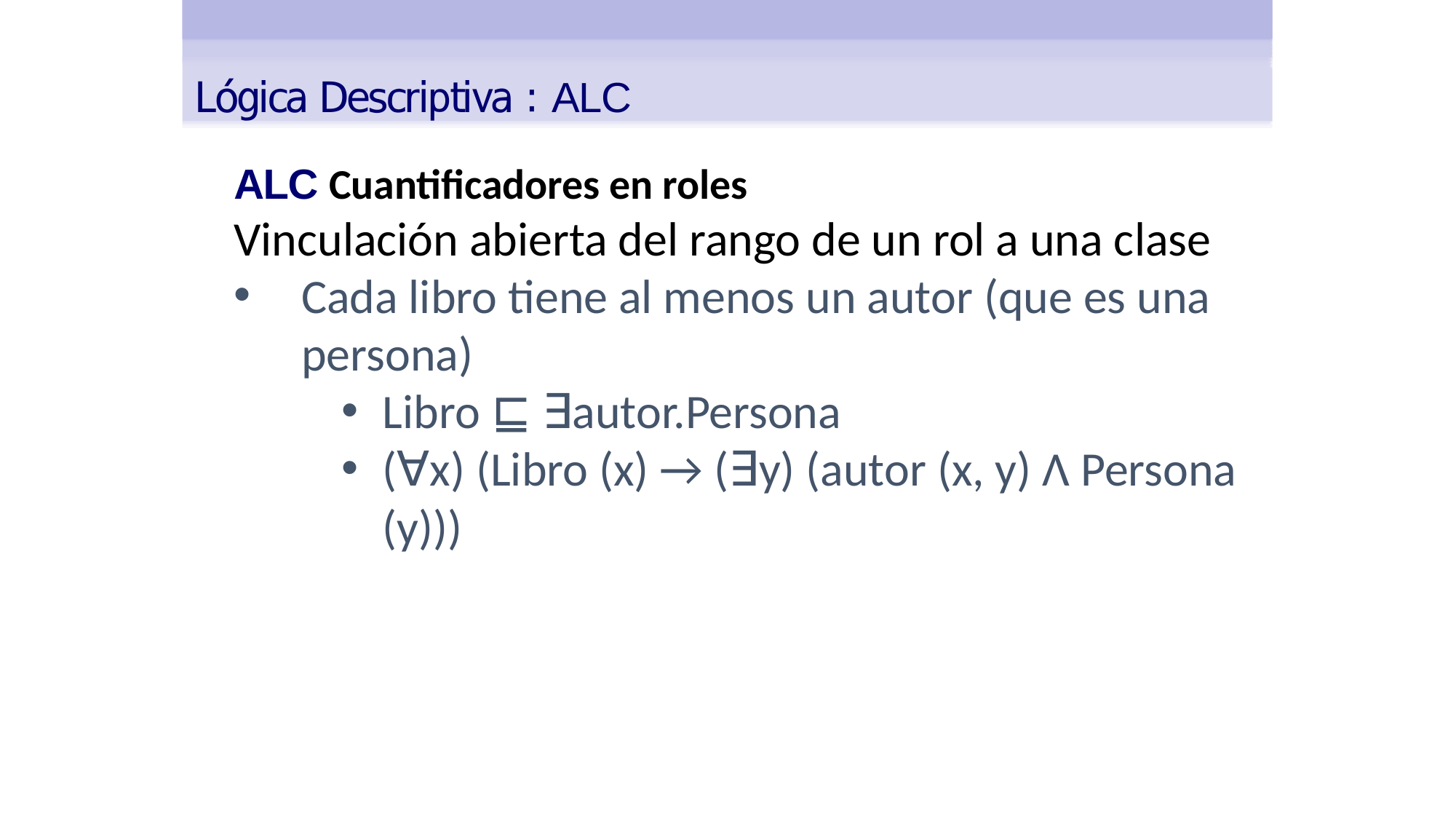

Lógica Descriptiva : ALC

ALC Cuantificadores en roles
Vinculación abierta del rango de un rol a una clase
Cada libro tiene al menos un autor (que es una persona)
Libro ⊑ ∃autor.Persona
(∀x) (Libro (x) → (∃y) (autor (x, y) Λ Persona (y)))